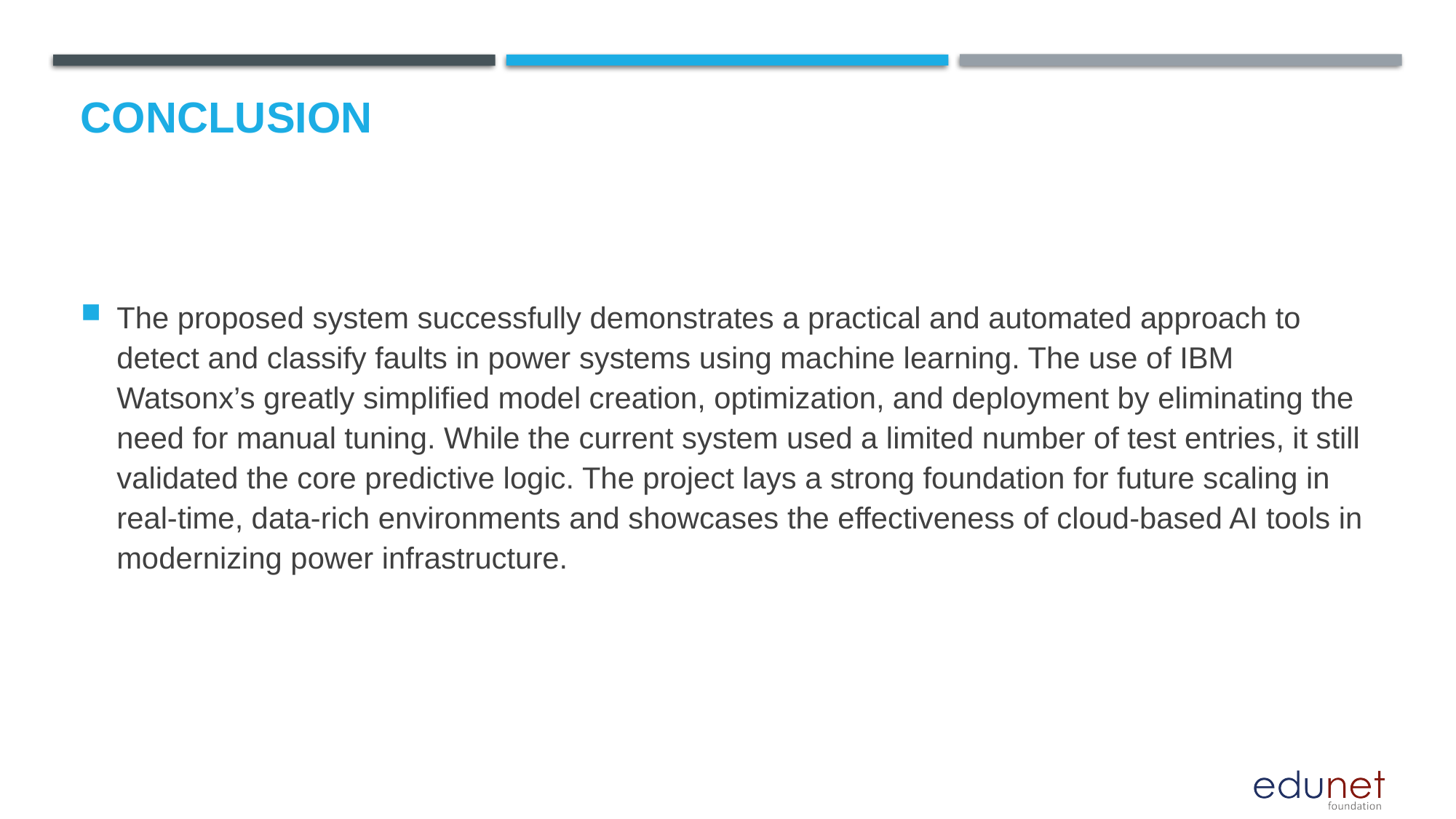

# Conclusion
The proposed system successfully demonstrates a practical and automated approach to detect and classify faults in power systems using machine learning. The use of IBM Watsonx’s greatly simplified model creation, optimization, and deployment by eliminating the need for manual tuning. While the current system used a limited number of test entries, it still validated the core predictive logic. The project lays a strong foundation for future scaling in real-time, data-rich environments and showcases the effectiveness of cloud-based AI tools in modernizing power infrastructure.